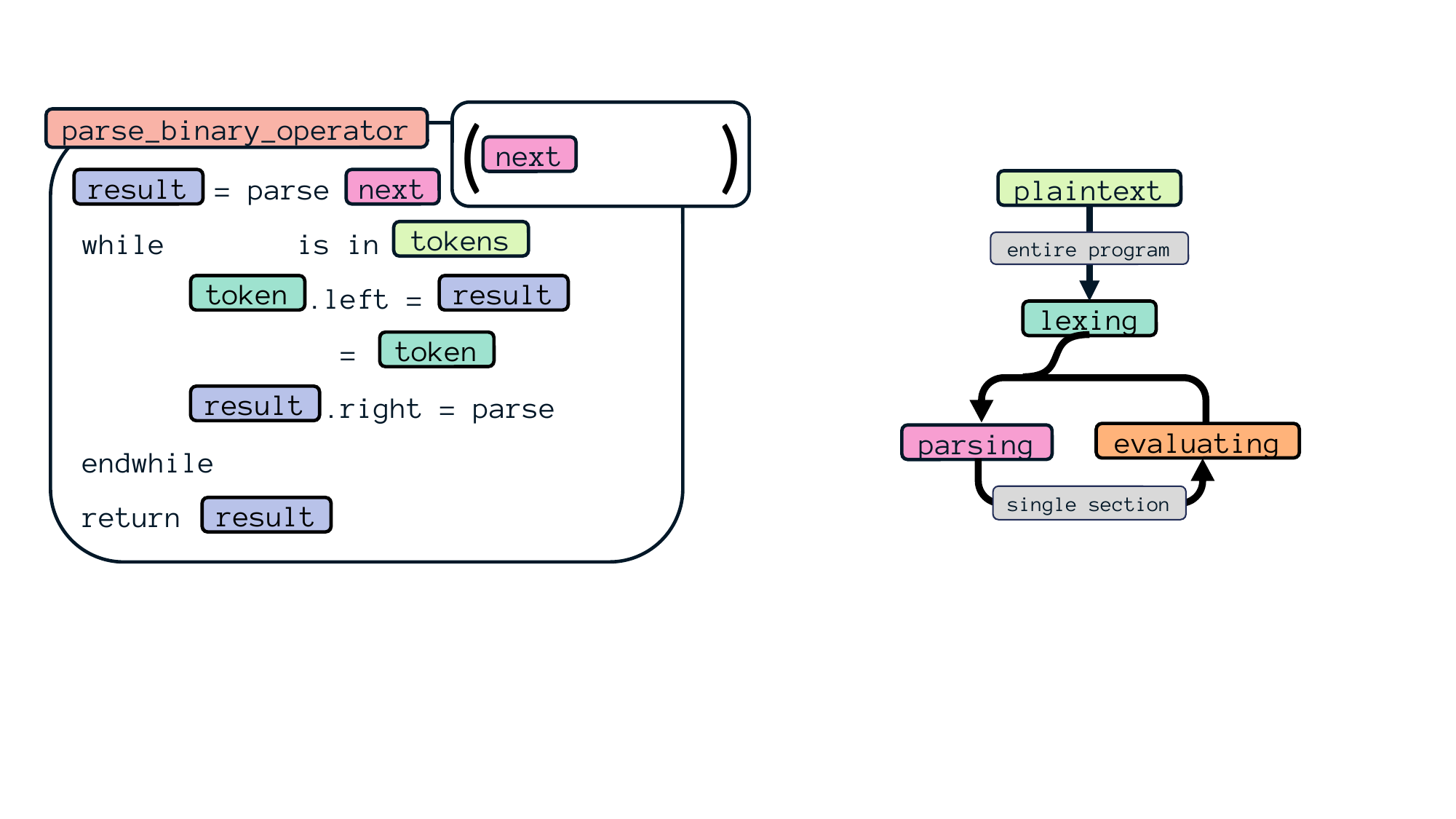

(
)

parse_binary_operator
        = parse
while        is in
	       .left =
	         =
	        .right = parse
endwhile
return
next
result
next
plaintext
tokens
entire program
token
result
lexing
token

result
evaluating
parsing

single section
result